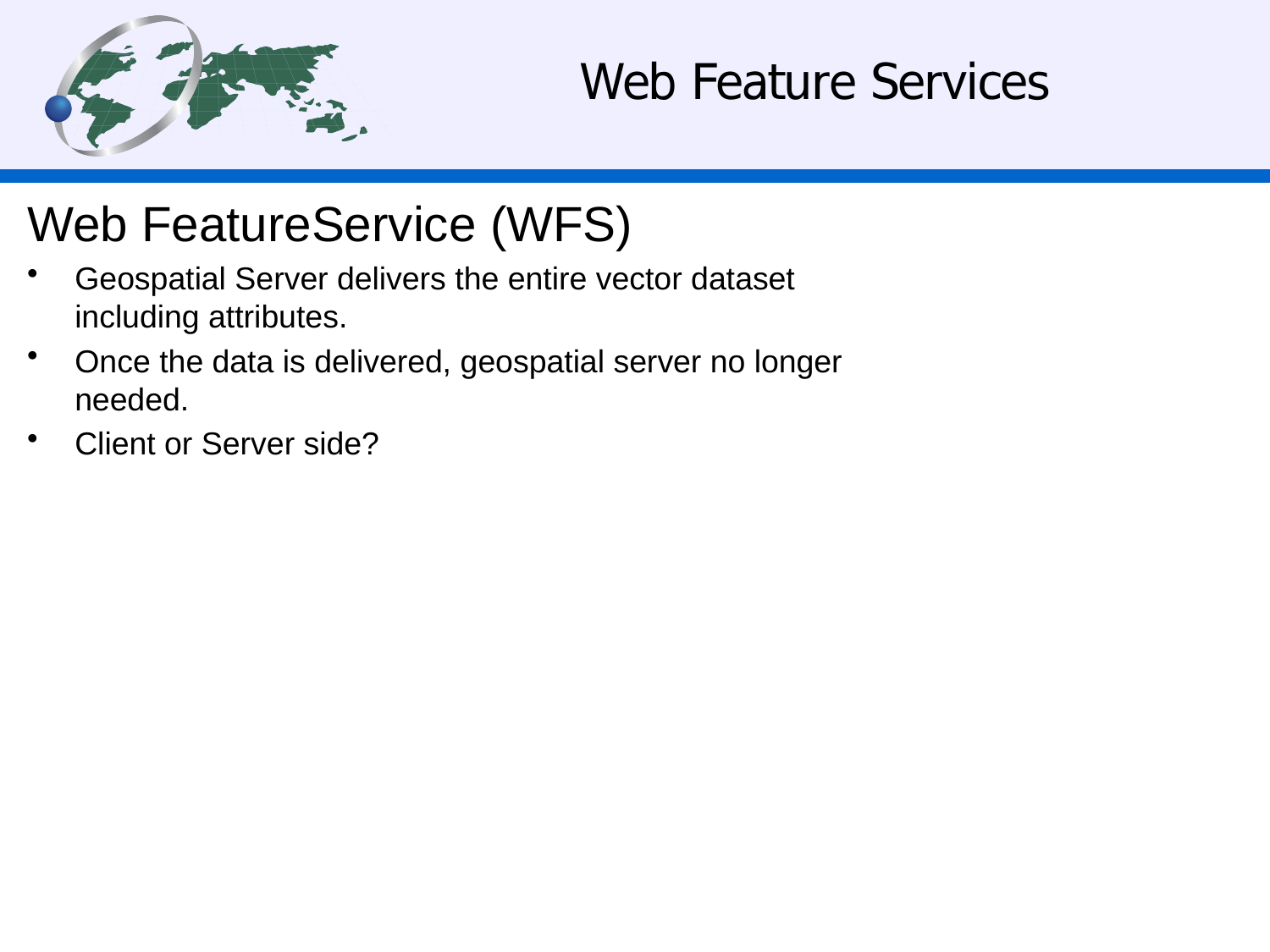

# Web Feature Services
Web FeatureService (WFS)
Geospatial Server delivers the entire vector dataset including attributes.
Once the data is delivered, geospatial server no longer needed.
Client or Server side?